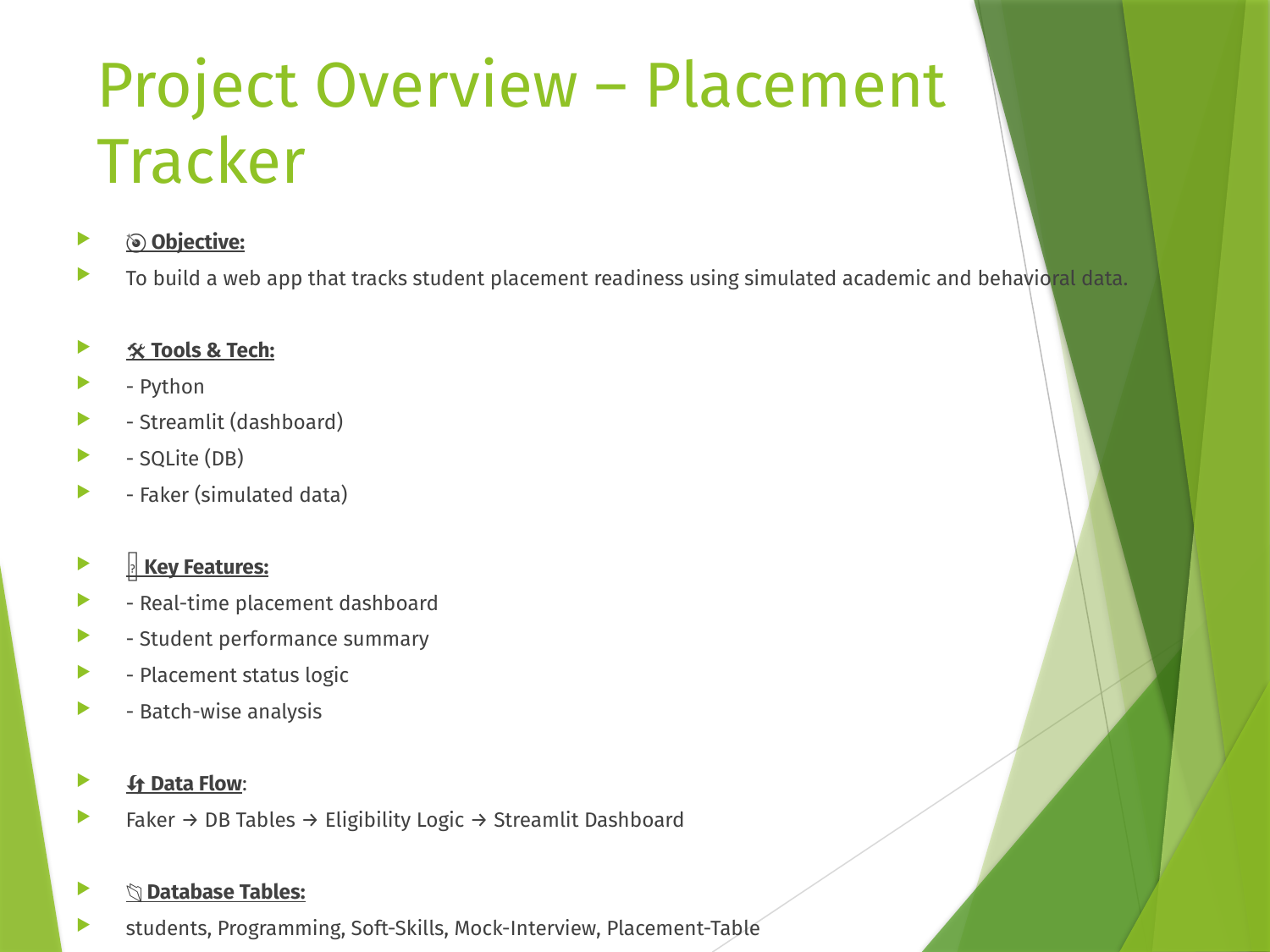

# Project Overview – Placement Tracker
🎯 Objective:
To build a web app that tracks student placement readiness using simulated academic and behavioral data.

🛠️ Tools & Tech:
- Python
- Streamlit (dashboard)
- SQLite (DB)
- Faker (simulated data)

🧩 Key Features:
- Real-time placement dashboard
- Student performance summary
- Placement status logic
- Batch-wise analysis

🔄 Data Flow:
Faker → DB Tables → Eligibility Logic → Streamlit Dashboard

📂 Database Tables:
students, Programming, Soft-Skills, Mock-Interview, Placement-Table